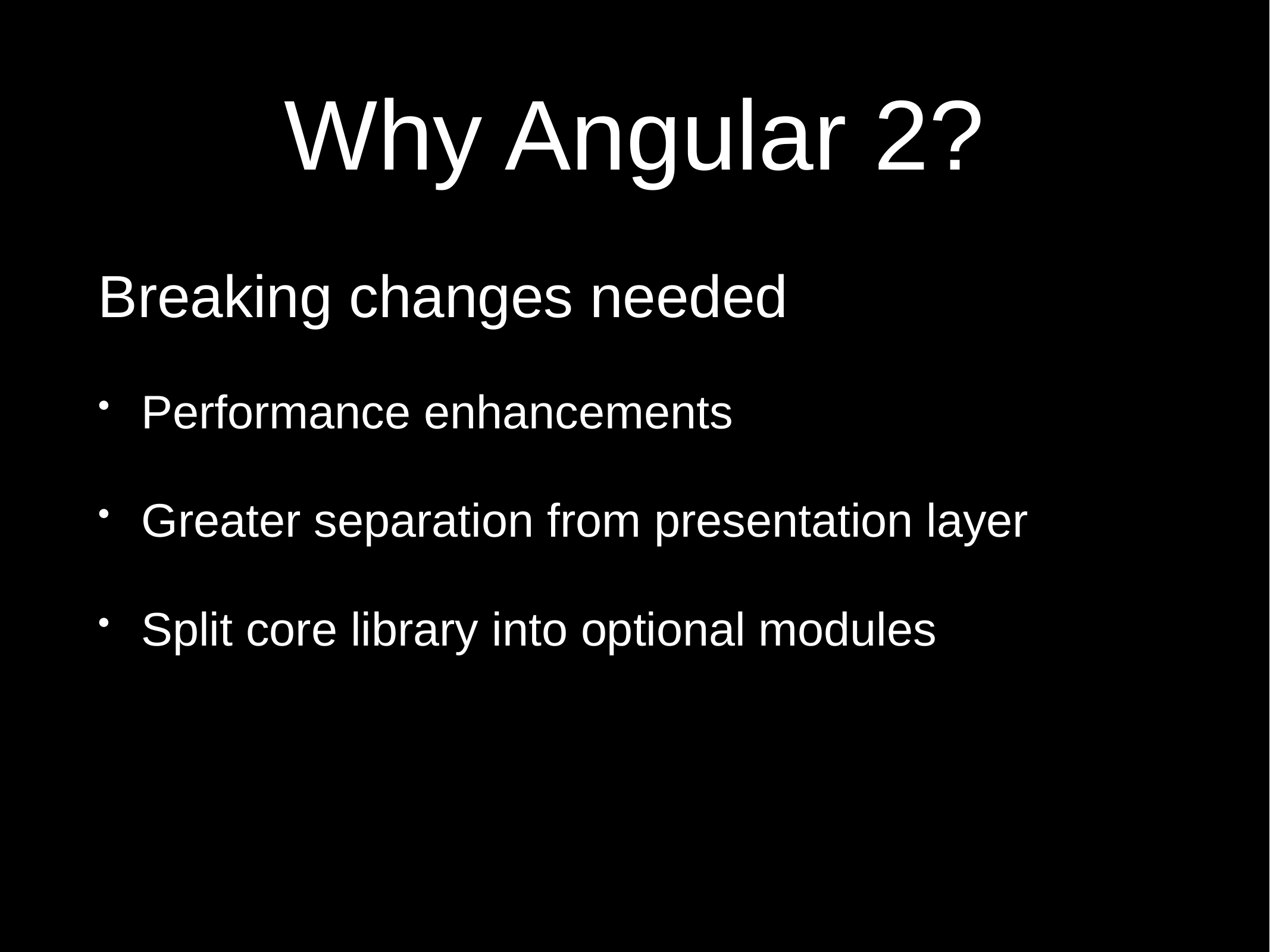

# Why Angular 2?
Breaking changes needed
Performance enhancements
Greater separation from presentation layer
Split core library into optional modules